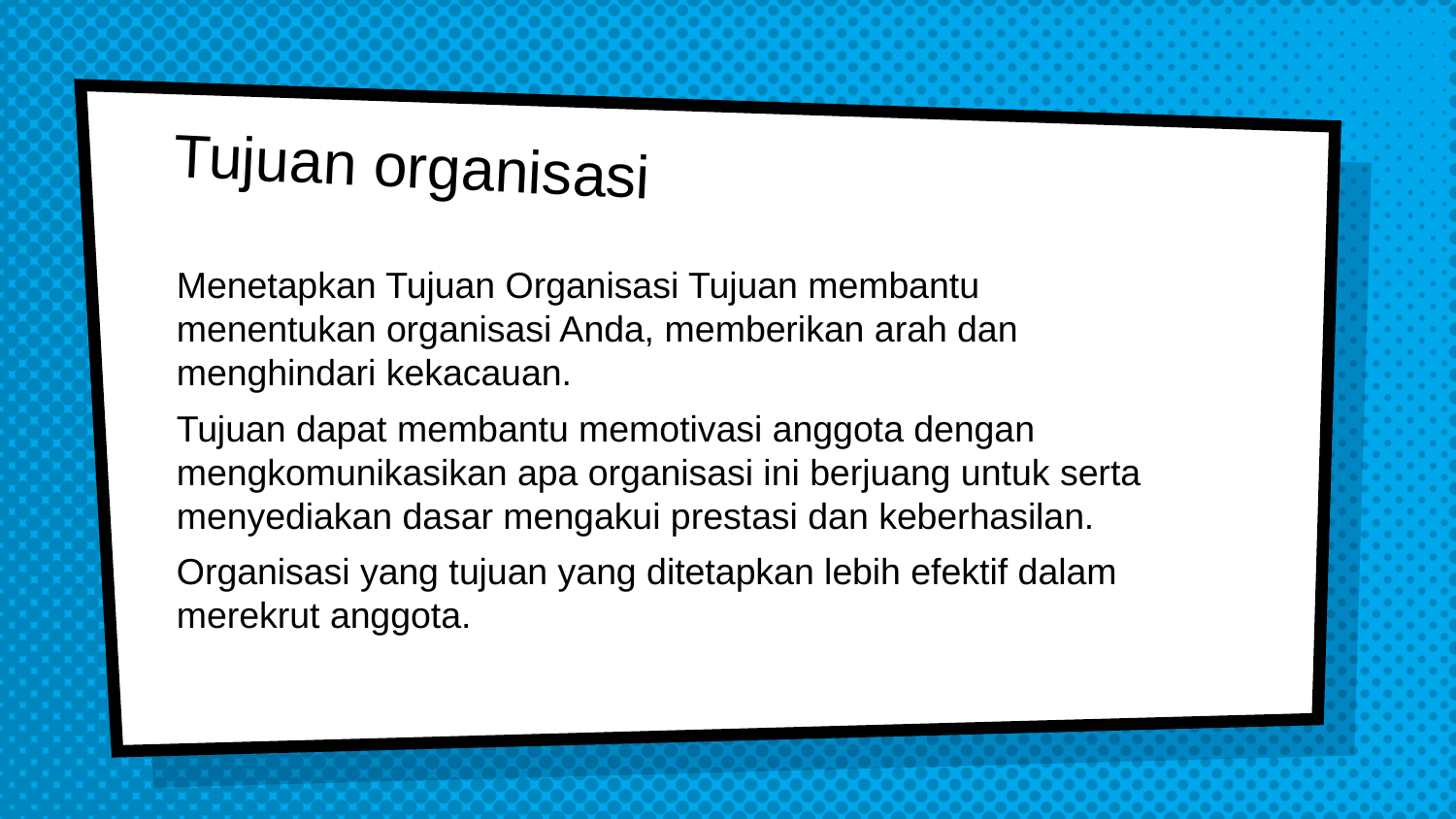

# Tujuan organisasi
Menetapkan Tujuan Organisasi Tujuan membantu menentukan organisasi Anda, memberikan arah dan menghindari kekacauan.
Tujuan dapat membantu memotivasi anggota dengan mengkomunikasikan apa organisasi ini berjuang untuk serta menyediakan dasar mengakui prestasi dan keberhasilan.
Organisasi yang tujuan yang ditetapkan lebih efektif dalam merekrut anggota.